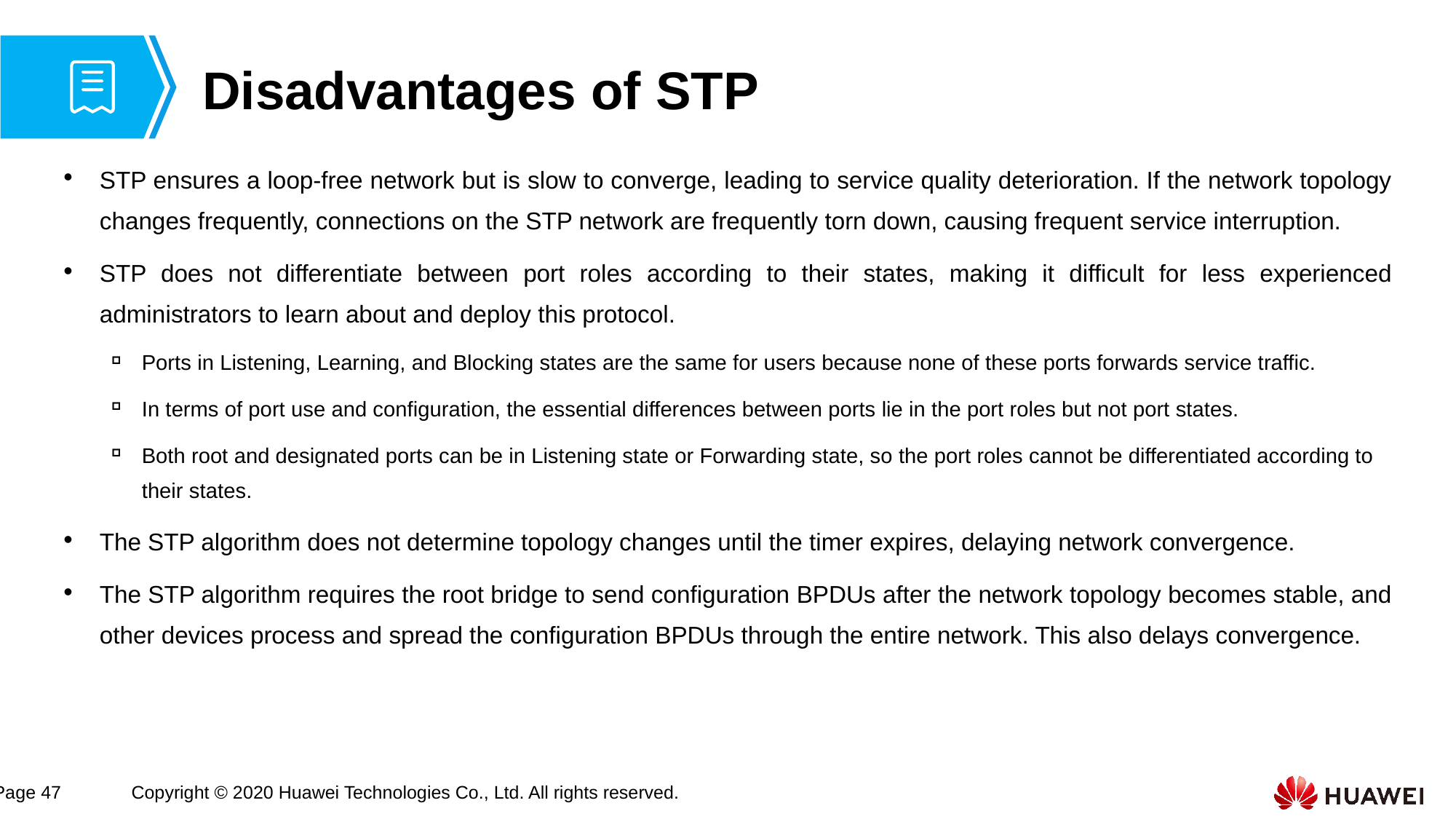

# Disadvantages of STP
STP ensures a loop-free network but is slow to converge, leading to service quality deterioration. If the network topology changes frequently, connections on the STP network are frequently torn down, causing frequent service interruption.
STP does not differentiate between port roles according to their states, making it difficult for less experienced administrators to learn about and deploy this protocol.
Ports in Listening, Learning, and Blocking states are the same for users because none of these ports forwards service traffic.
In terms of port use and configuration, the essential differences between ports lie in the port roles but not port states.
Both root and designated ports can be in Listening state or Forwarding state, so the port roles cannot be differentiated according to their states.
The STP algorithm does not determine topology changes until the timer expires, delaying network convergence.
The STP algorithm requires the root bridge to send configuration BPDUs after the network topology becomes stable, and other devices process and spread the configuration BPDUs through the entire network. This also delays convergence.